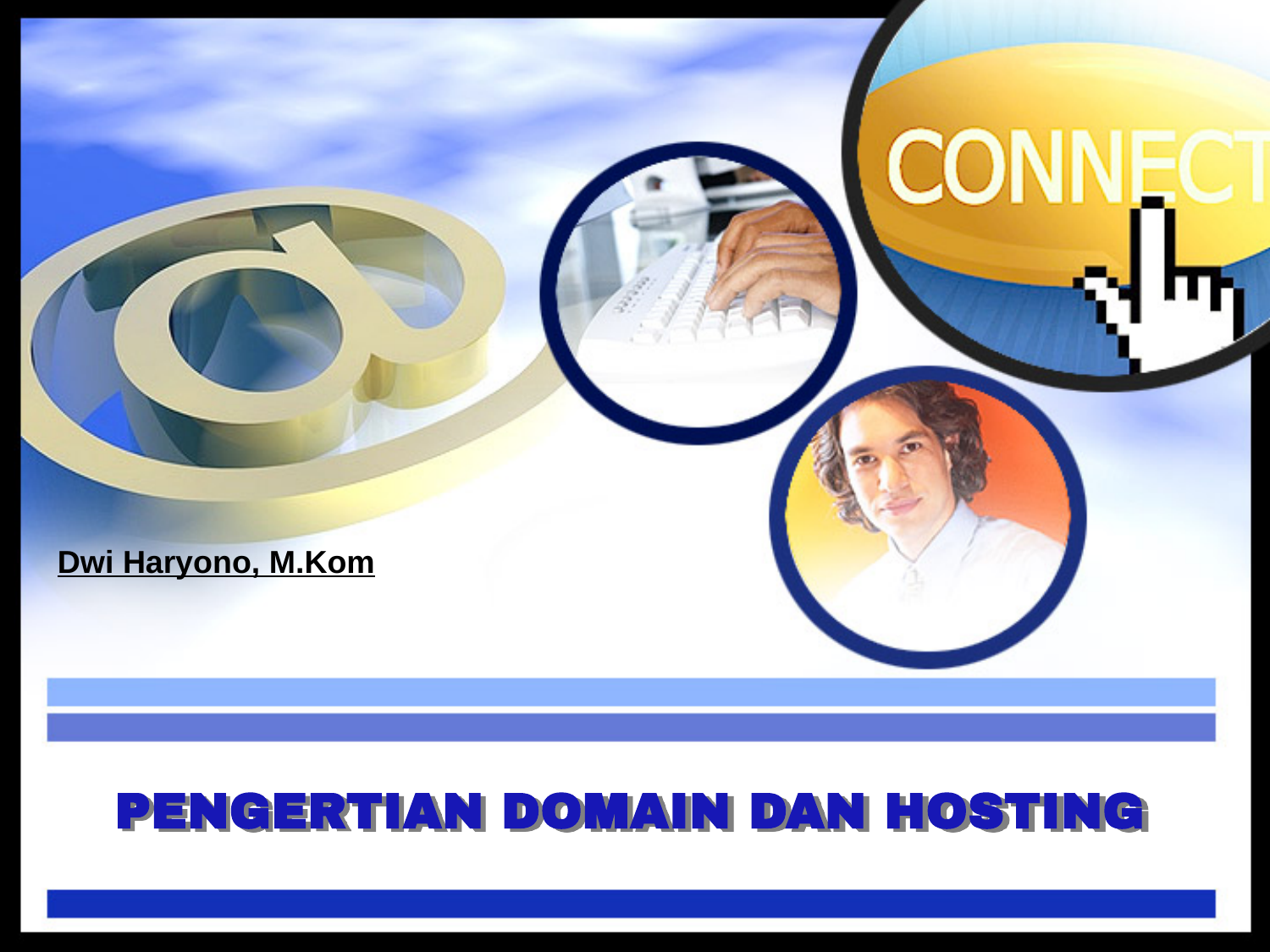

Dwi Haryono, M.Kom

# PENGERTIAN DOMAIN DAN HOSTING